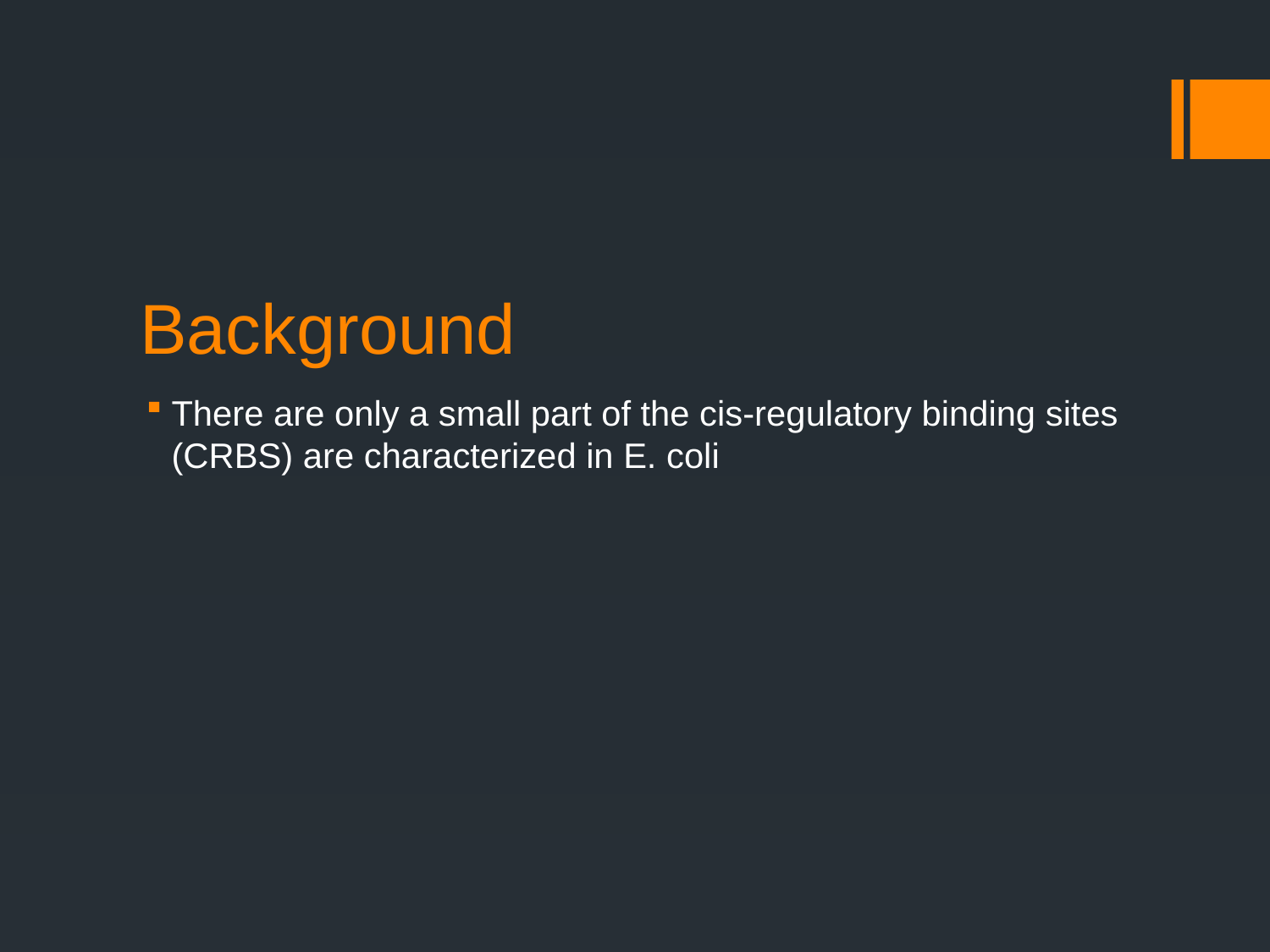

# Background
There are only a small part of the cis-regulatory binding sites (CRBS) are characterized in E. coli